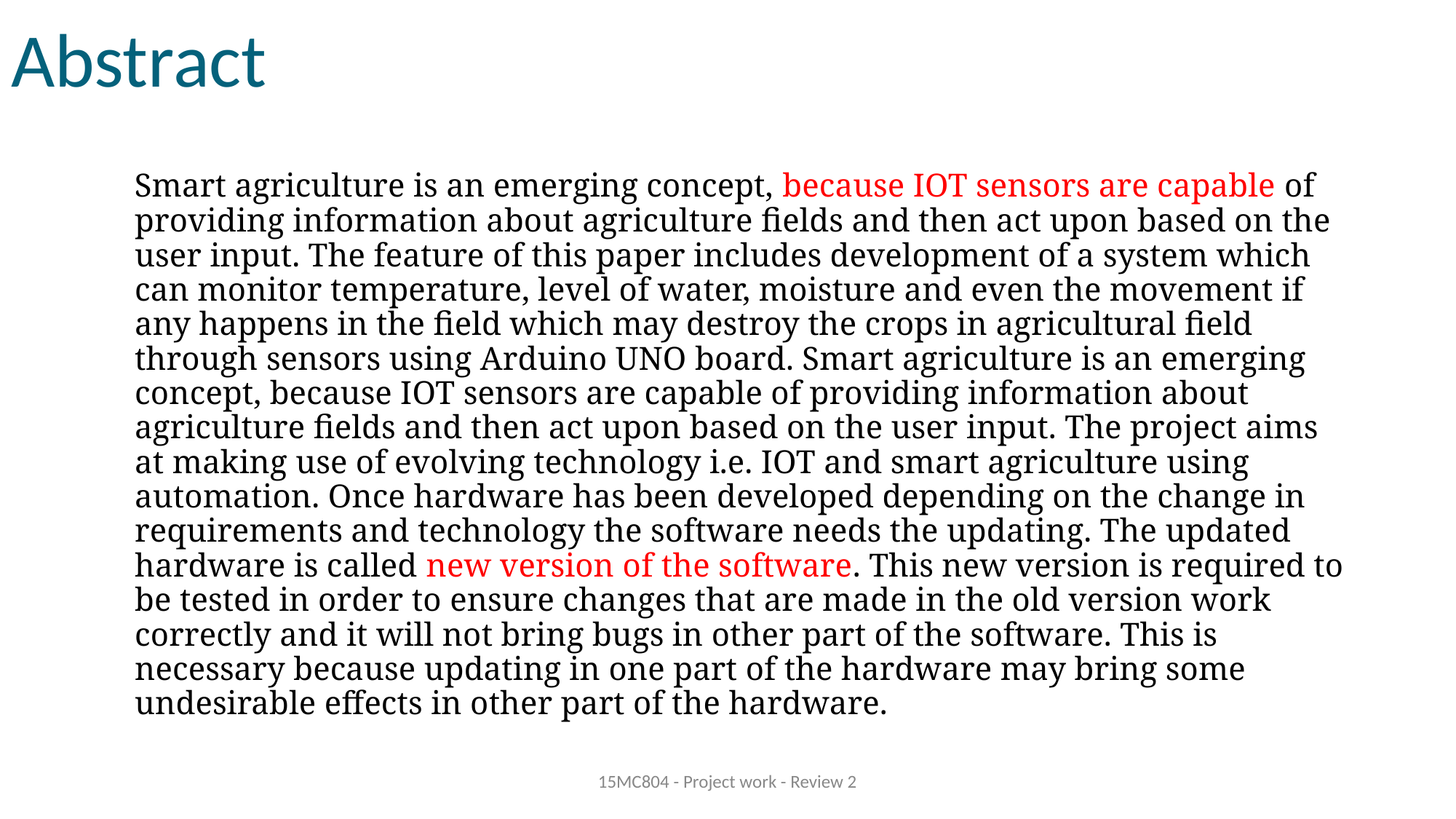

Abstract
   Smart agriculture is an emerging concept, because IOT sensors are capable of providing information about agriculture fields and then act upon based on the user input. The feature of this paper includes development of a system which can monitor temperature, level of water, moisture and even the movement if any happens in the field which may destroy the crops in agricultural field through sensors using Arduino UNO board. Smart agriculture is an emerging concept, because IOT sensors are capable of providing information about agriculture fields and then act upon based on the user input. The project aims at making use of evolving technology i.e. IOT and smart agriculture using automation. Once hardware has been developed depending on the change in requirements and technology the software needs the updating. The updated hardware is called new version of the software. This new version is required to be tested in order to ensure changes that are made in the old version work correctly and it will not bring bugs in other part of the software. This is necessary because updating in one part of the hardware may bring some undesirable effects in other part of the hardware.

15MC804 - Project work - Review 2